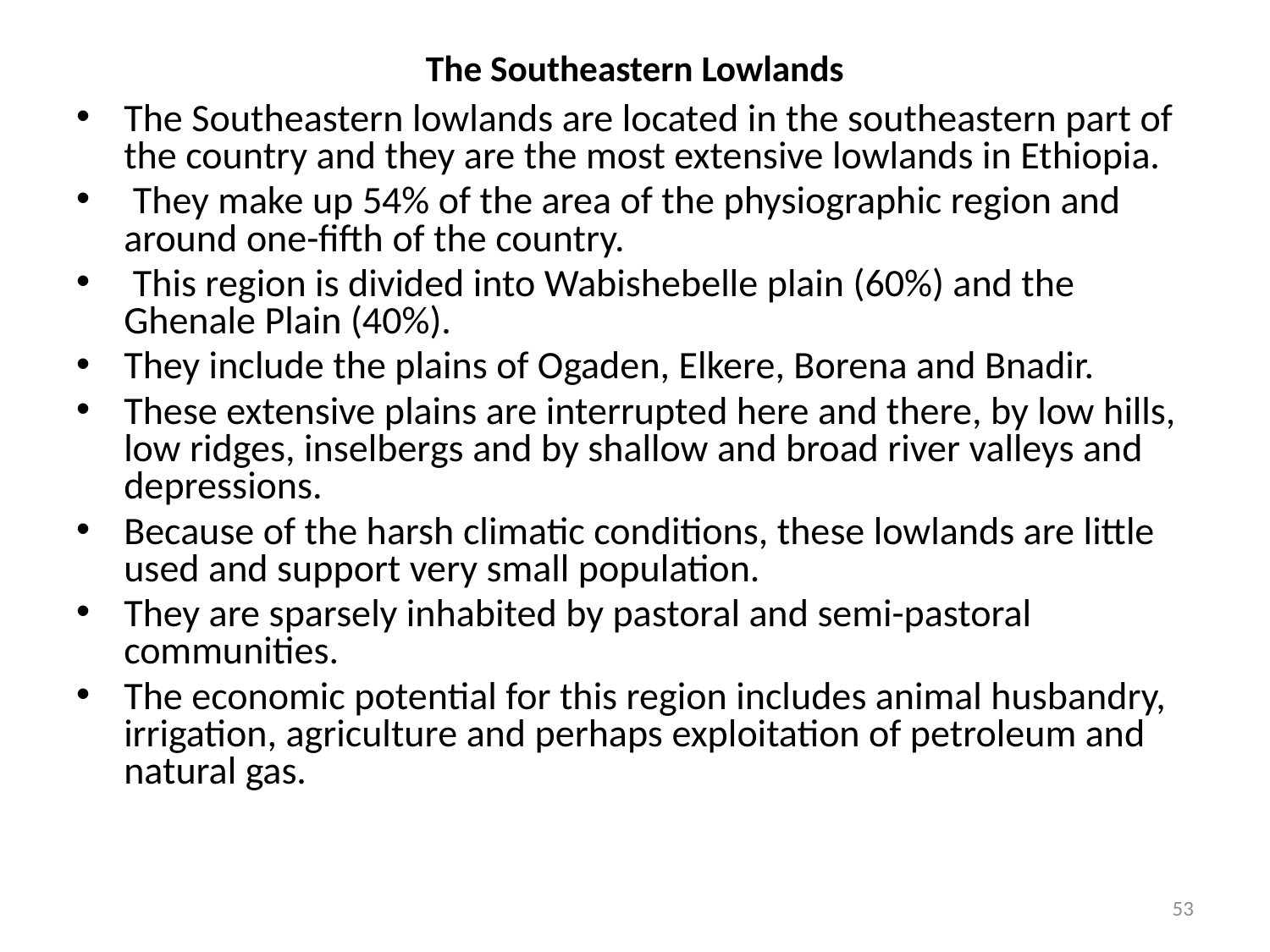

# The Southeastern Lowlands
The Southeastern lowlands are located in the southeastern part of the country and they are the most extensive lowlands in Ethiopia.
 They make up 54% of the area of the physiographic region and around one-fifth of the country.
 This region is divided into Wabishebelle plain (60%) and the Ghenale Plain (40%).
They include the plains of Ogaden, Elkere, Borena and Bnadir.
These extensive plains are interrupted here and there, by low hills, low ridges, inselbergs and by shallow and broad river valleys and depressions.
Because of the harsh climatic conditions, these lowlands are little used and support very small population.
They are sparsely inhabited by pastoral and semi-pastoral communities.
The economic potential for this region includes animal husbandry, irrigation, agriculture and perhaps exploitation of petroleum and natural gas.
53